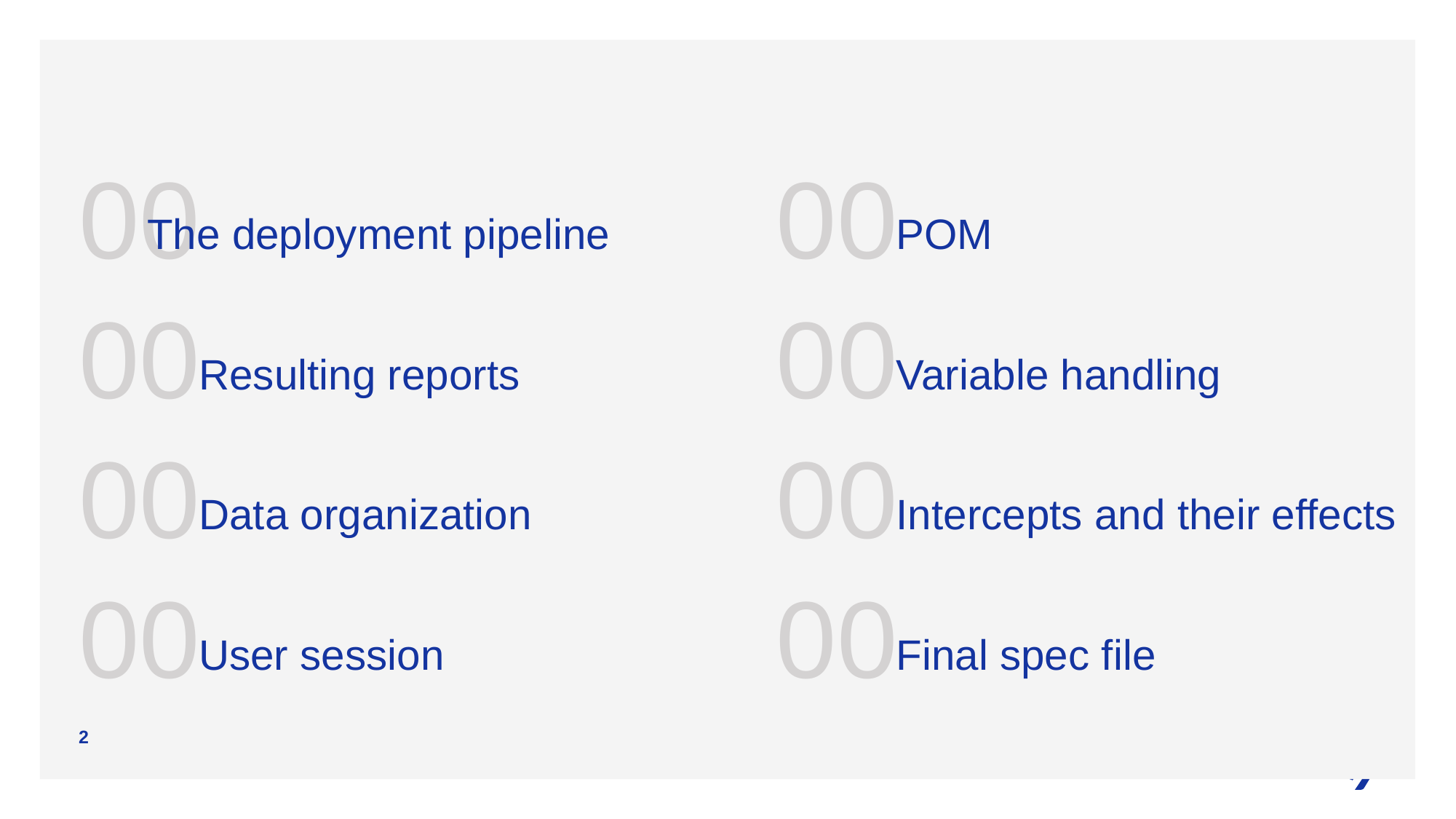

#
00
00
The deployment pipeline
POM
00
00
Resulting reports
Variable handling
00
00
Data organization
Intercepts and their effects
00
00
User session
Final spec file
2